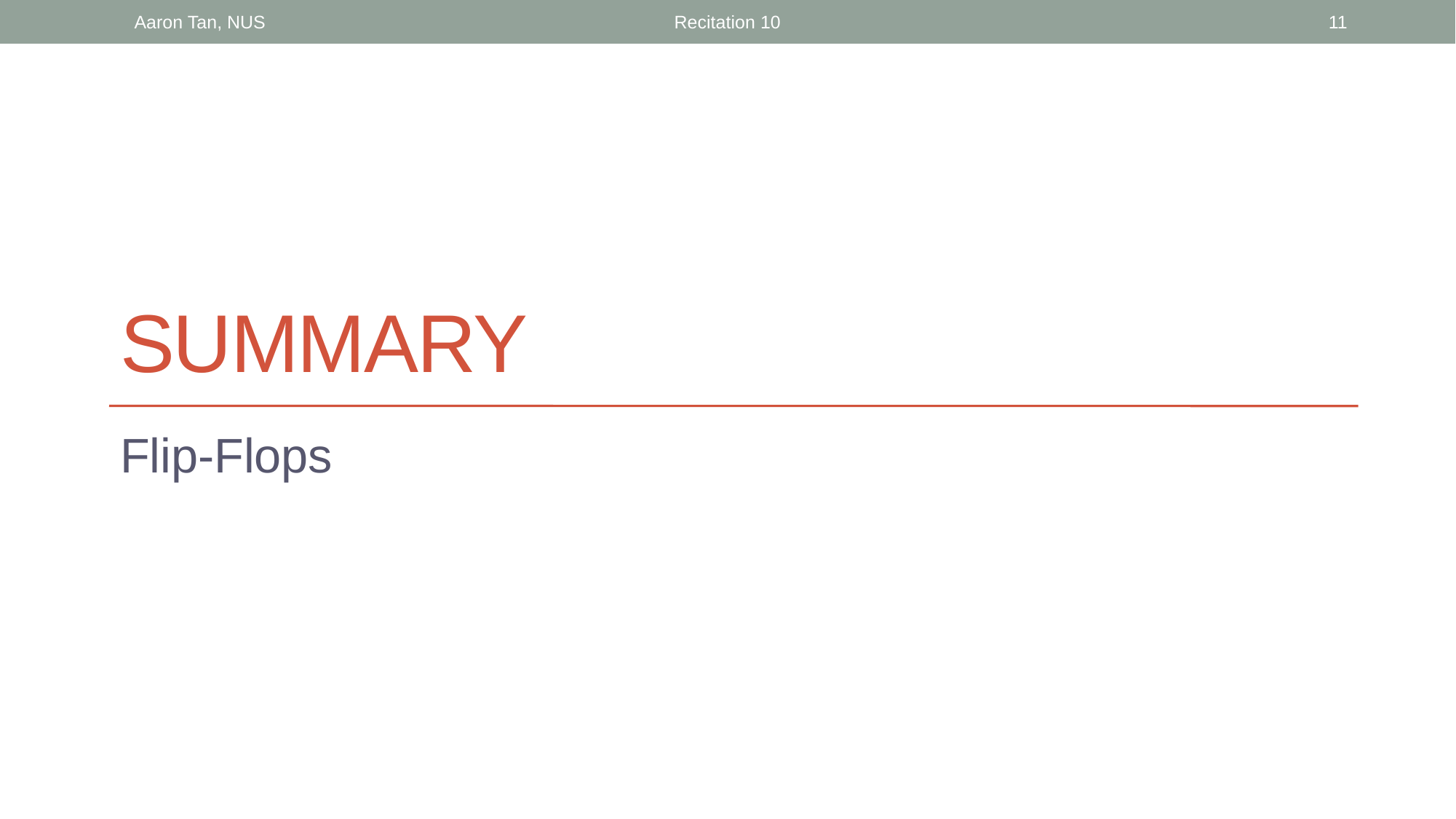

Aaron Tan, NUS
Recitation 10
11
# summary
Flip-Flops